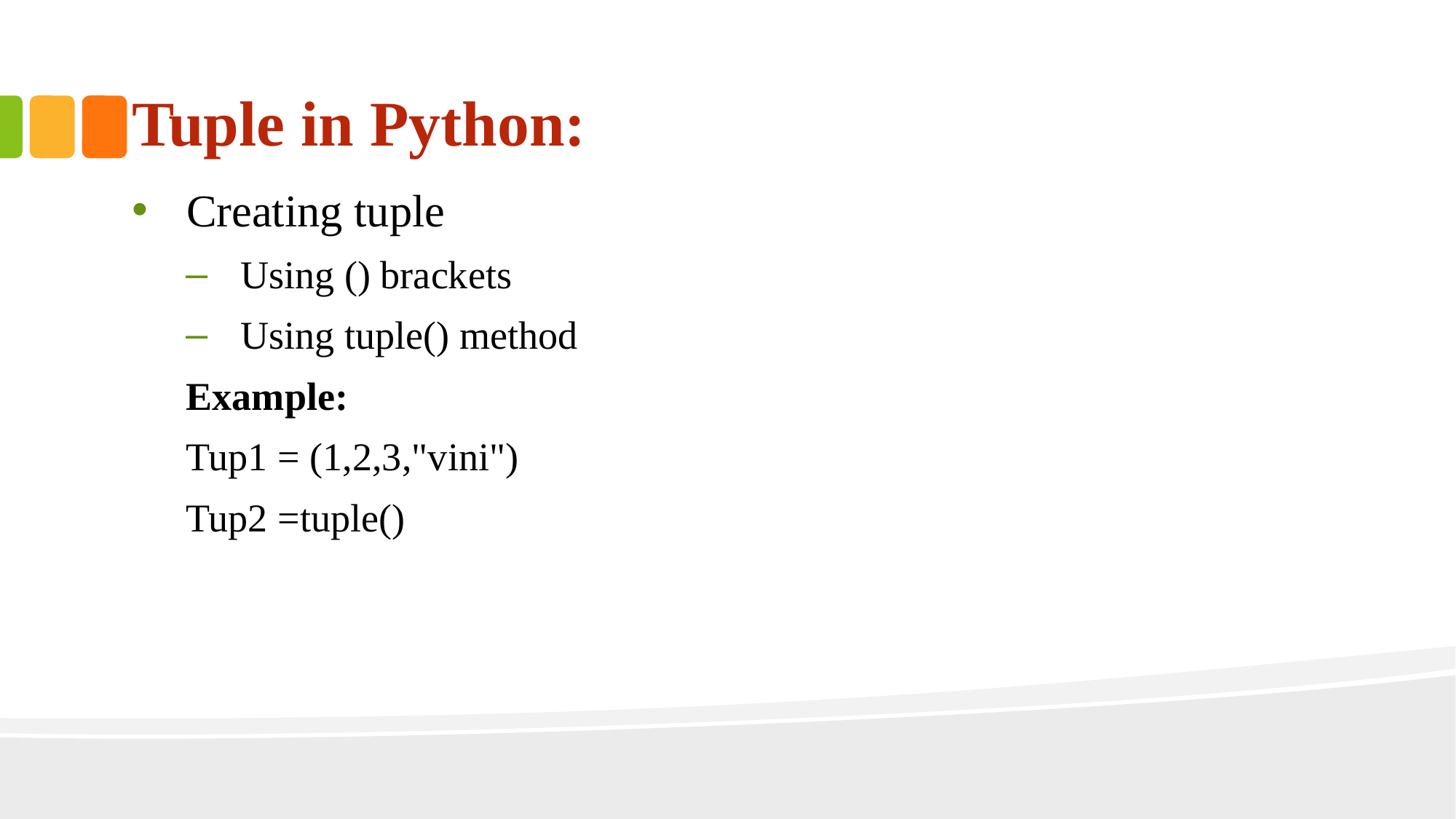

Tuple in Python:
Creating tuple
Using () brackets
Using tuple() method
Example:
Tup1 = (1,2,3,"vini")
Tup2 =tuple()